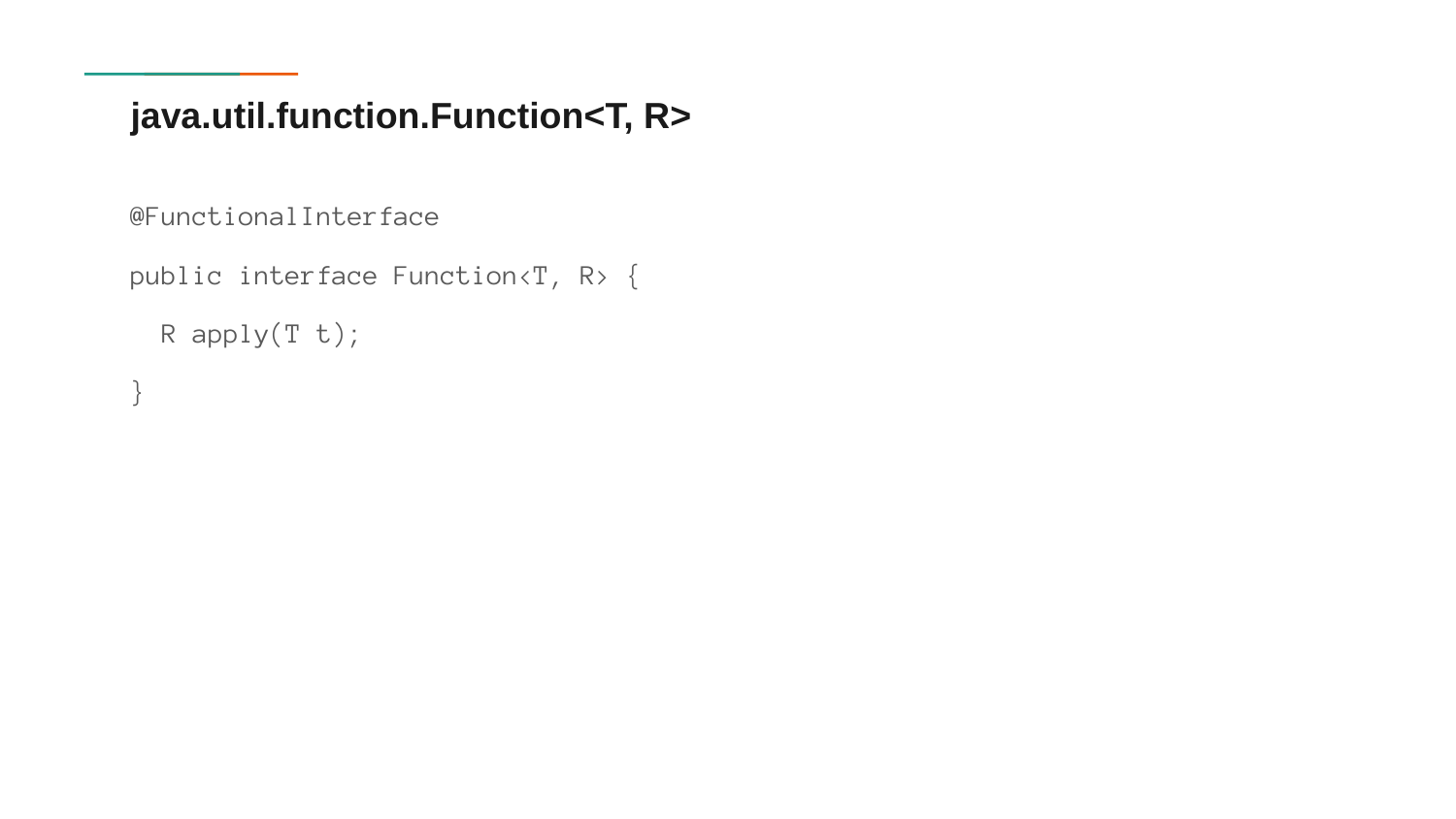

# java.util.function.Function<T, R>
@FunctionalInterface
public interface Function<T, R> {
  R apply(T t);
}